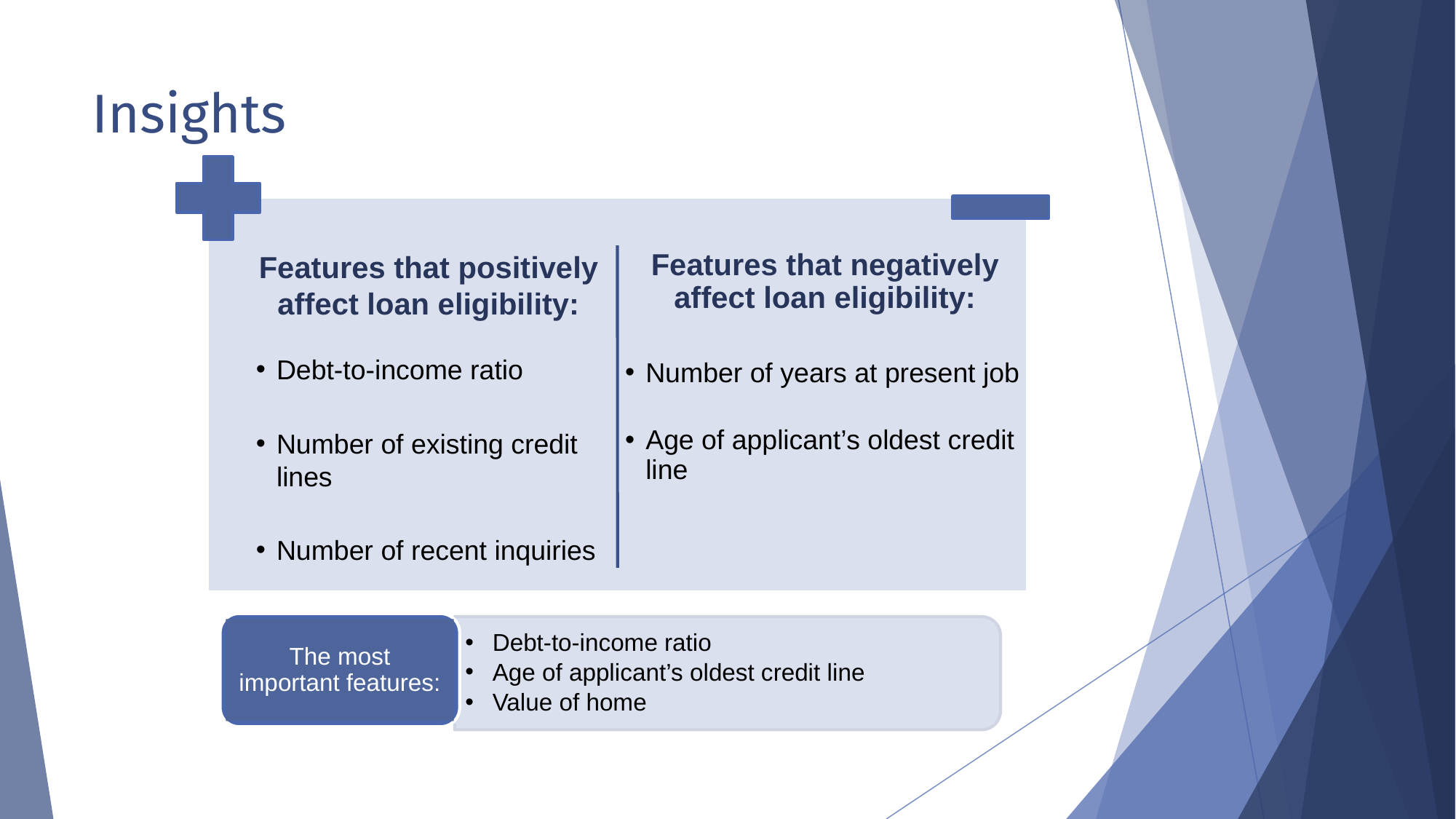

# Insights
Features that positively affect loan eligibility:

Debt-to-income ratio

Number of existing credit lines

Number of recent inquiries
Features that negatively affect loan eligibility:

Number of years at present job

Age of applicant’s oldest credit line

The most important features:

Debt-to-income ratio
Age of applicant’s oldest credit line
Value of home